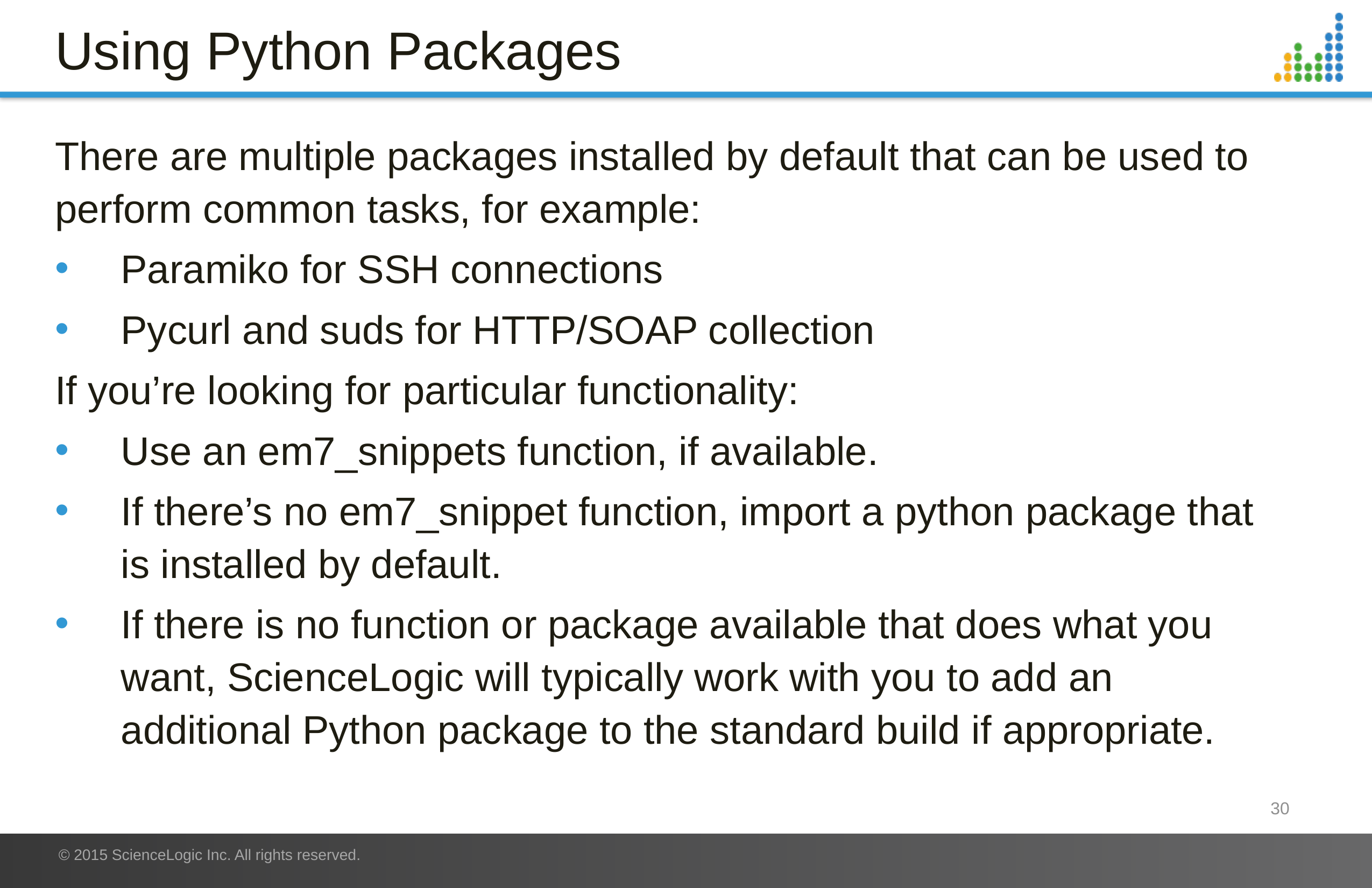

# Using Python Packages
There are multiple packages installed by default that can be used to perform common tasks, for example:
Paramiko for SSH connections
Pycurl and suds for HTTP/SOAP collection
If you’re looking for particular functionality:
Use an em7_snippets function, if available.
If there’s no em7_snippet function, import a python package that is installed by default.
If there is no function or package available that does what you want, ScienceLogic will typically work with you to add an additional Python package to the standard build if appropriate.

30